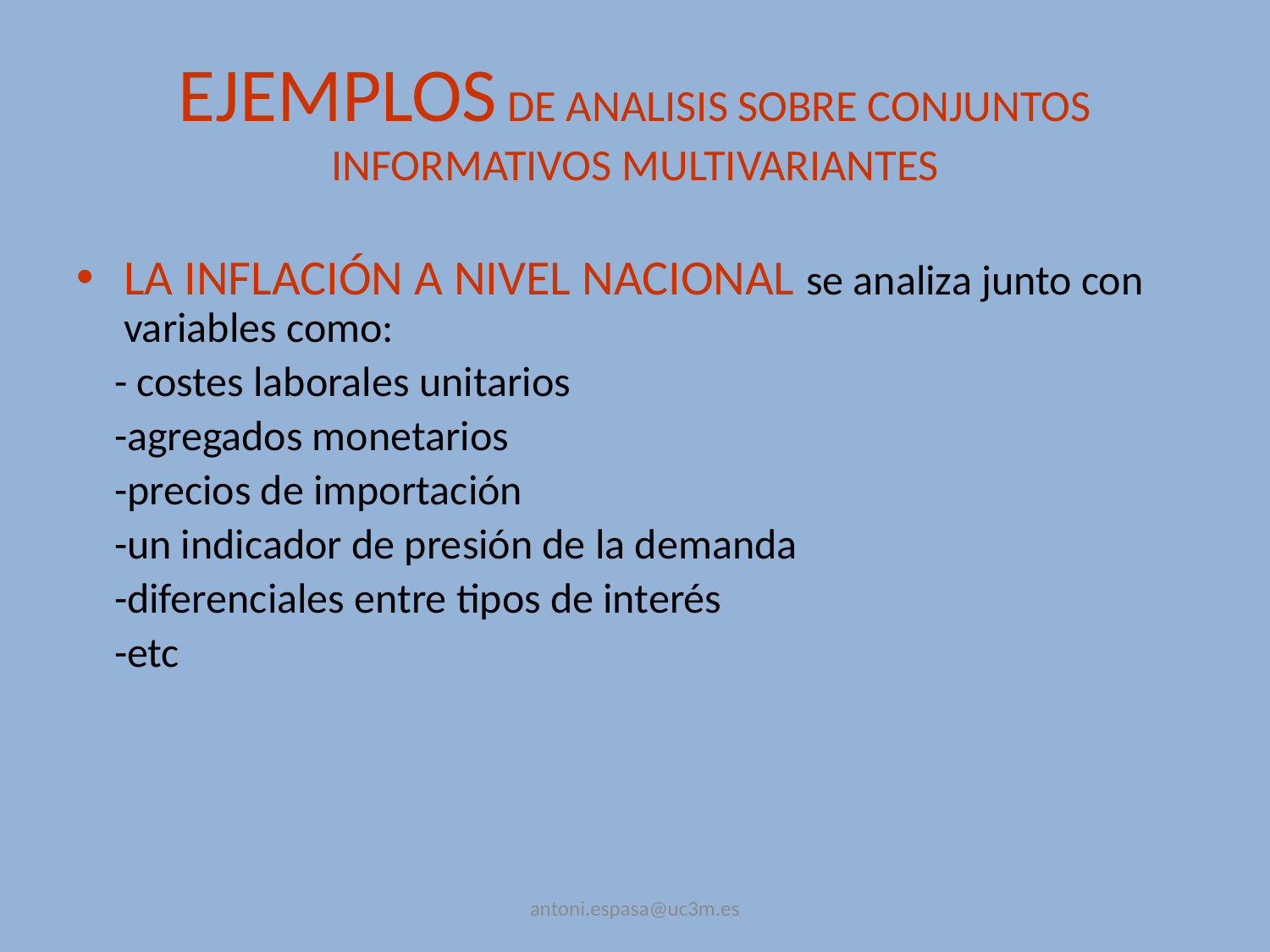

# EJEMPLOS DE ANALISIS SOBRE CONJUNTOS INFORMATIVOS MULTIVARIANTES
LA INFLACIÓN A NIVEL NACIONAL se analiza junto con variables como:
    - costes laborales unitarios
    -agregados monetarios
    -precios de importación
    -un indicador de presión de la demanda
    -diferenciales entre tipos de interés
    -etc

antoni.espasa@uc3m.es